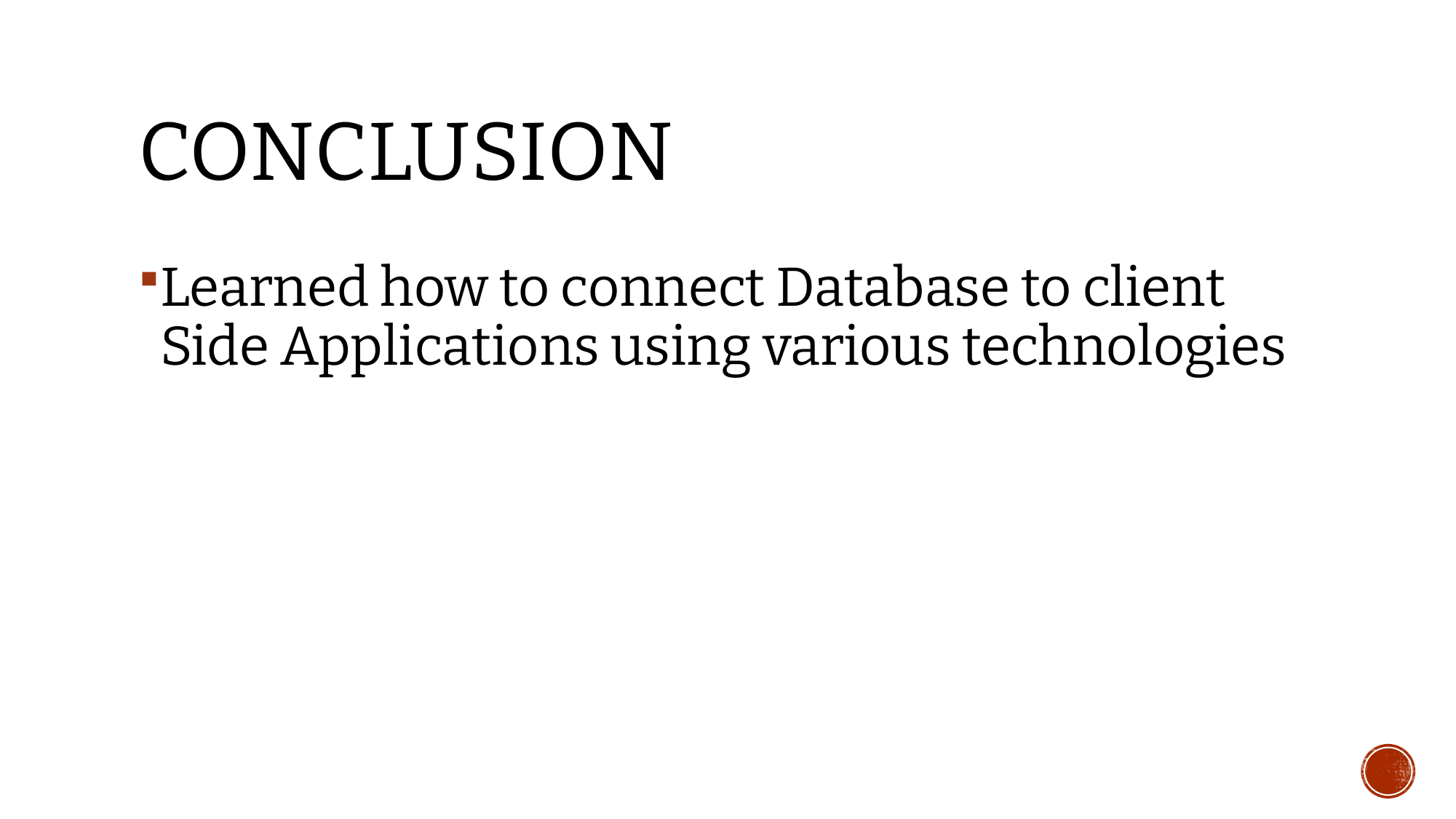

# COnclusion
Learned how to connect Database to client Side Applications using various technologies